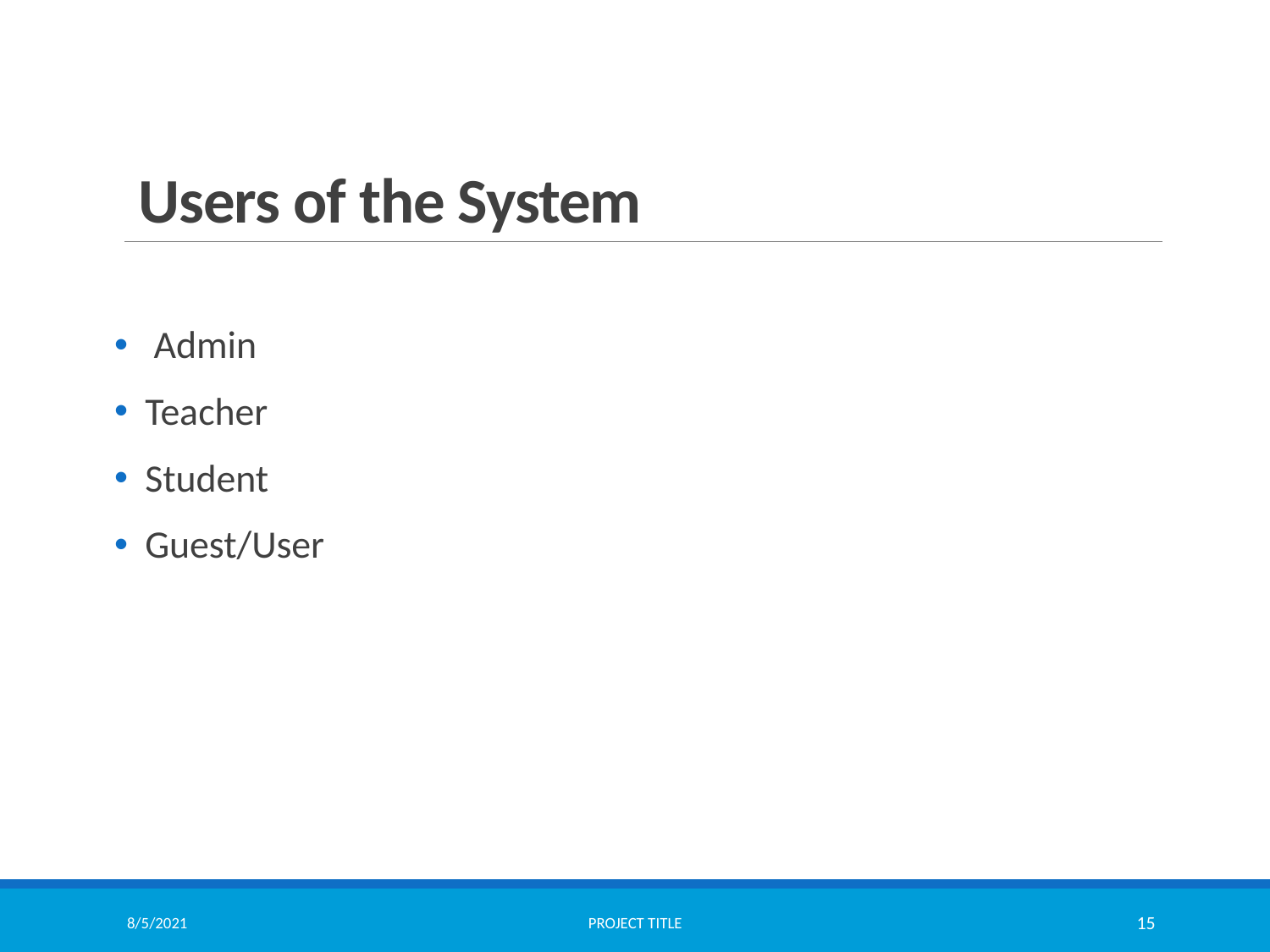

# Users of the System

   Admin
  Teacher
  Student
  Guest/User

8/5/2021
Project Title
15